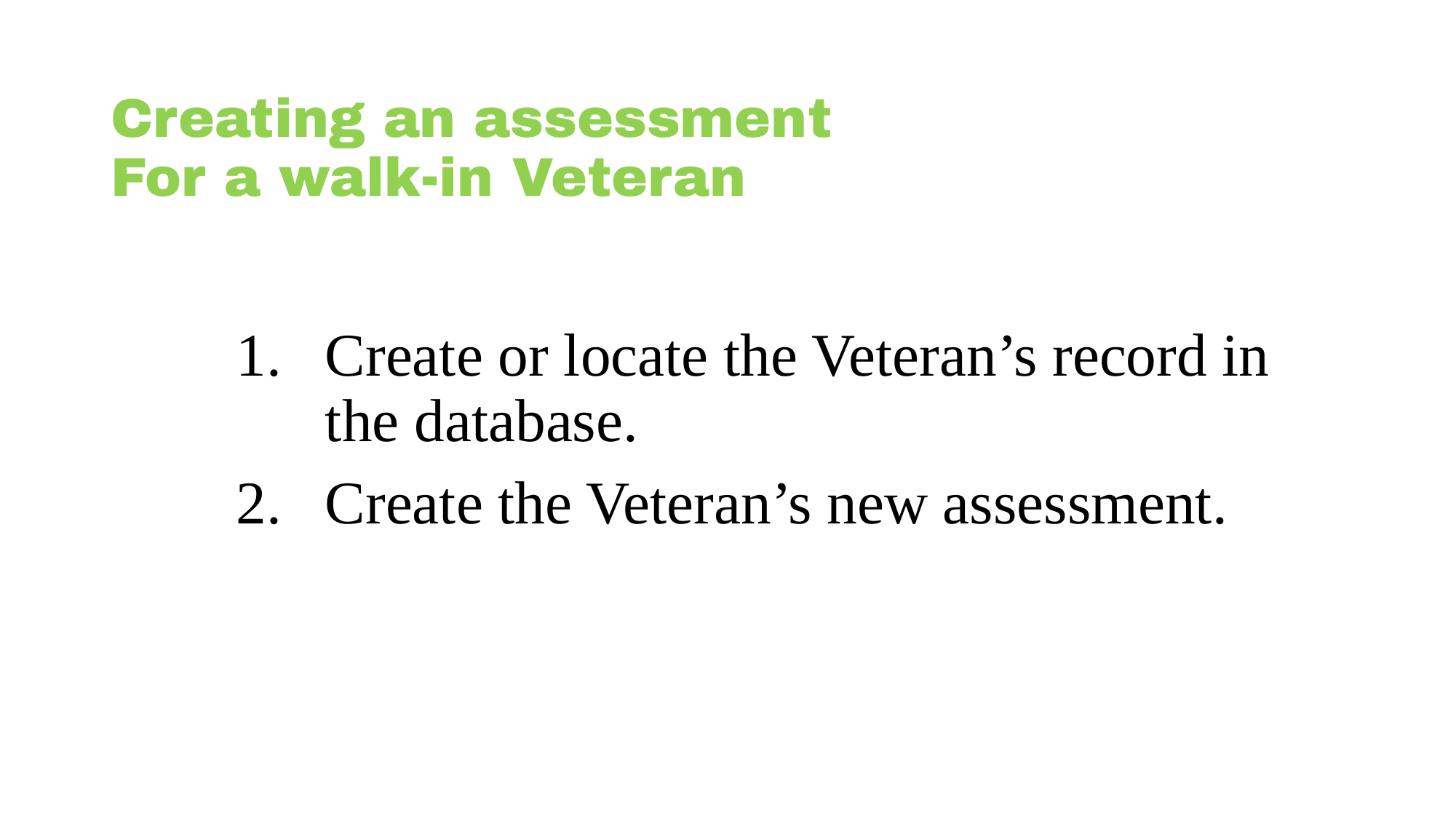

# Creating an assessment For a walk-in Veteran

Create or locate the Veteran’s record in the database.
Create the Veteran’s new assessment.